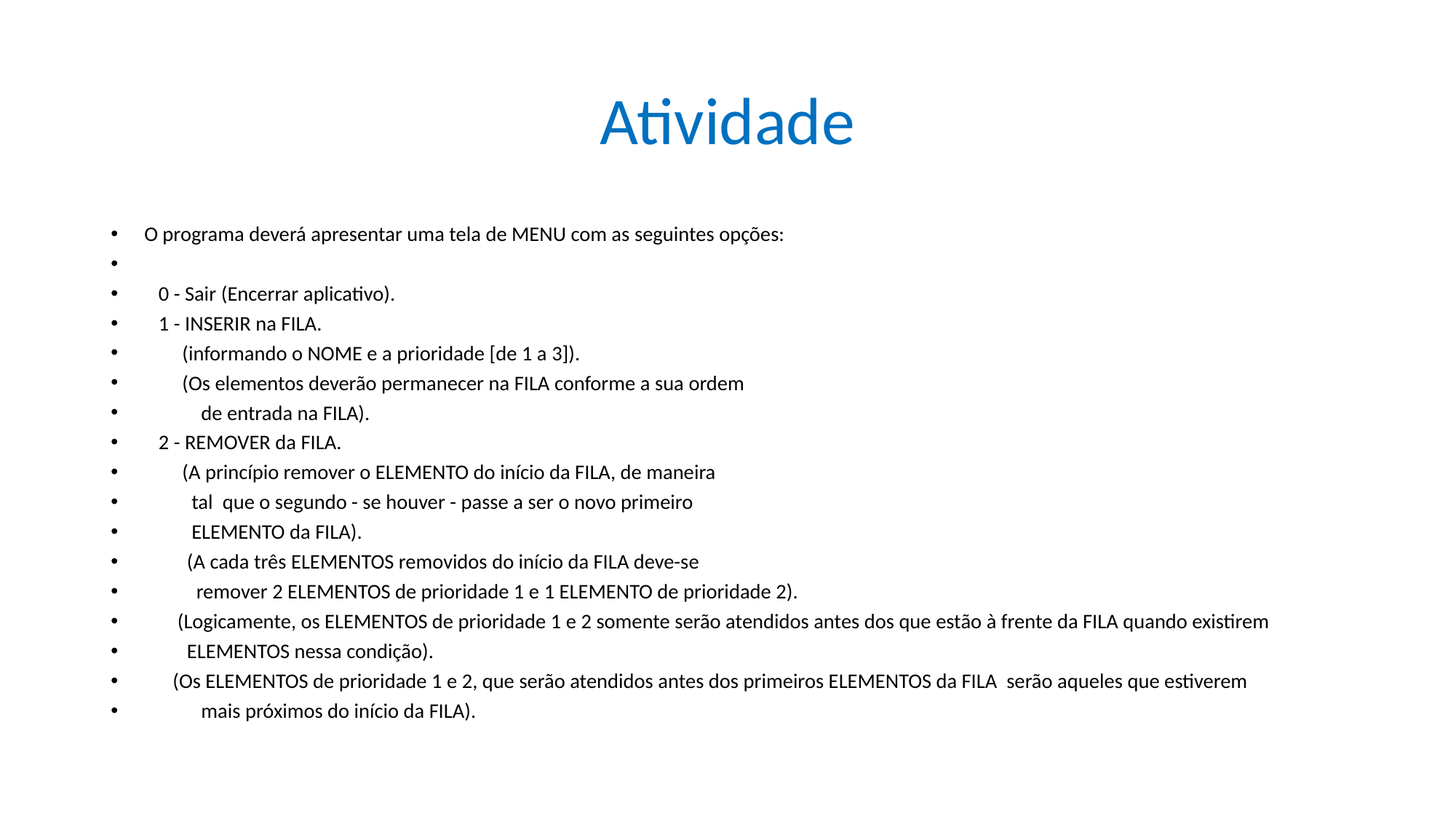

# Atividade
O programa deverá apresentar uma tela de MENU com as seguintes opções:

   0 - Sair (Encerrar aplicativo).
   1 - INSERIR na FILA.
        (informando o NOME e a prioridade [de 1 a 3]).
        (Os elementos deverão permanecer na FILA conforme a sua ordem
            de entrada na FILA).
   2 - REMOVER da FILA.
        (A princípio remover o ELEMENTO do início da FILA, de maneira
          tal  que o segundo - se houver - passe a ser o novo primeiro
          ELEMENTO da FILA).
         (A cada três ELEMENTOS removidos do início da FILA deve-se
           remover 2 ELEMENTOS de prioridade 1 e 1 ELEMENTO de prioridade 2).
       (Logicamente, os ELEMENTOS de prioridade 1 e 2 somente serão atendidos antes dos que estão à frente da FILA quando existirem
         ELEMENTOS nessa condição).
      (Os ELEMENTOS de prioridade 1 e 2, que serão atendidos antes dos primeiros ELEMENTOS da FILA  serão aqueles que estiverem
            mais próximos do início da FILA).